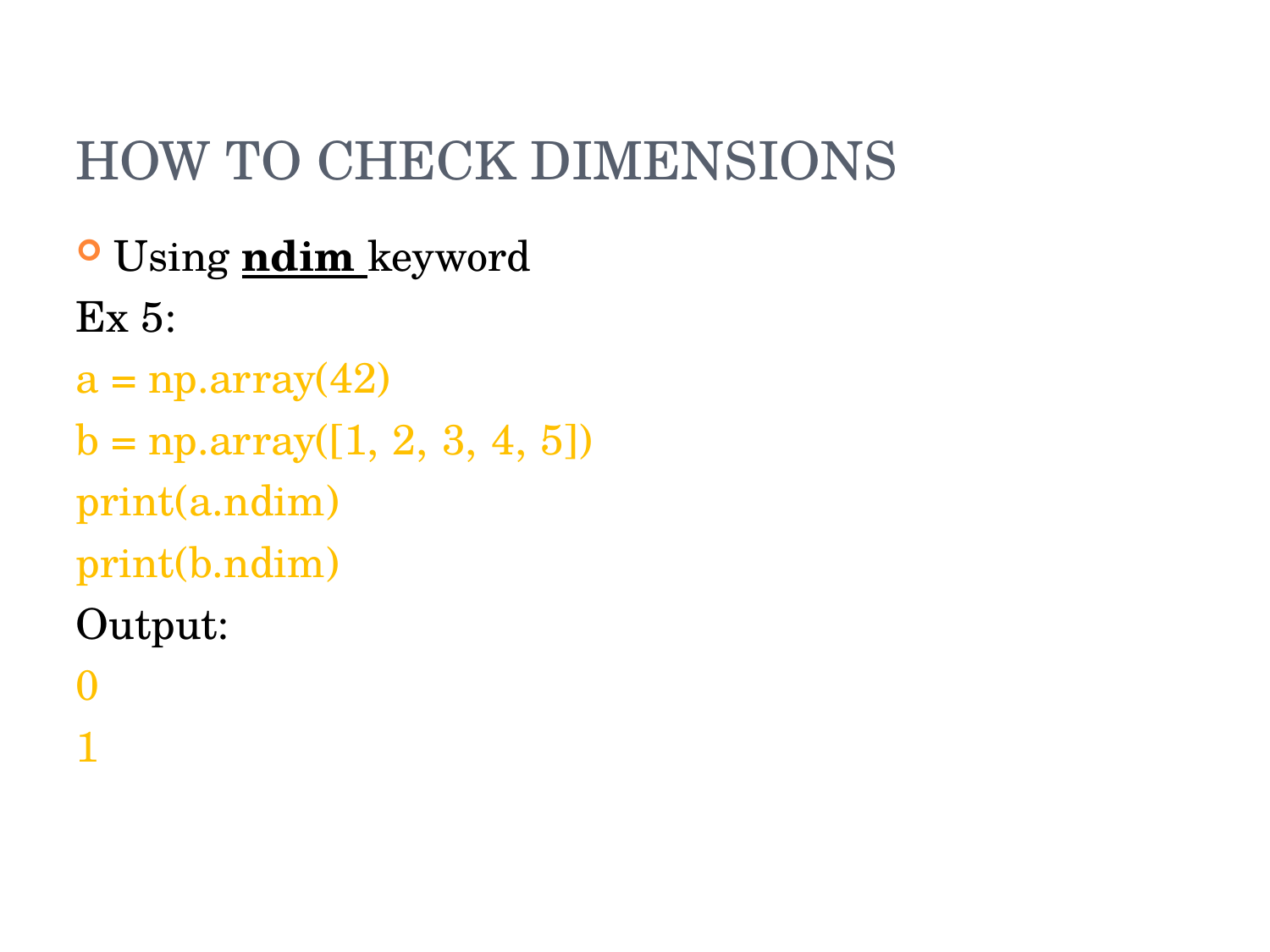

# How to check Dimensions
Using ndim keyword
Ex 5:
a = np.array(42)
b = np.array([1, 2, 3, 4, 5])
print(a.ndim)
print(b.ndim)
Output:
0
1
10